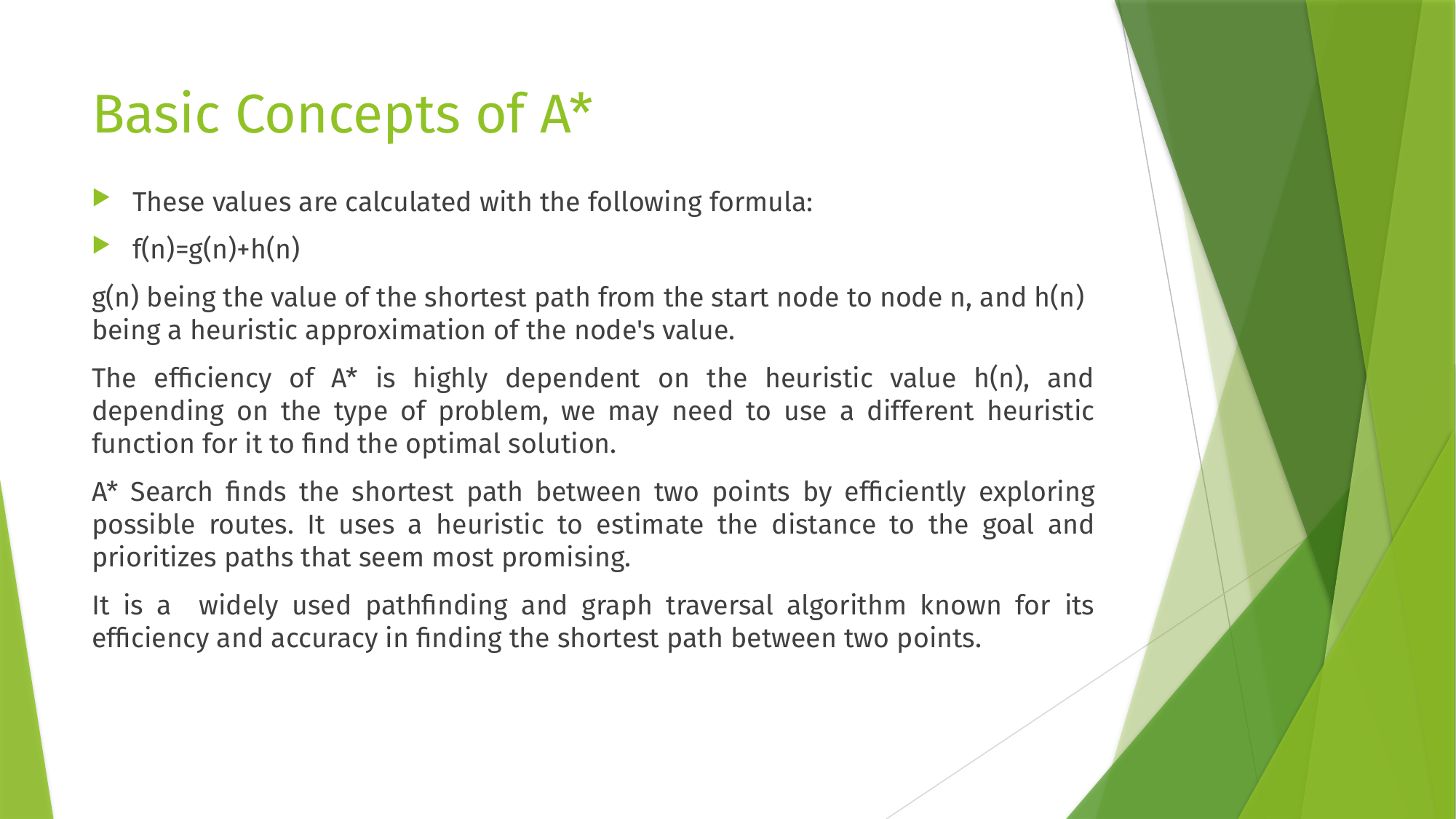

# Basic Concepts of A*
These values are calculated with the following formula:
f(n)=g(n)+h(n)
g(n) being the value of the shortest path from the start node to node n, and h(n) being a heuristic approximation of the node's value.
The efficiency of A* is highly dependent on the heuristic value h(n), and depending on the type of problem, we may need to use a different heuristic function for it to find the optimal solution.
A* Search finds the shortest path between two points by efficiently exploring possible routes. It uses a heuristic to estimate the distance to the goal and prioritizes paths that seem most promising.
It is a  widely used pathfinding and graph traversal algorithm known for its efficiency and accuracy in finding the shortest path between two points.